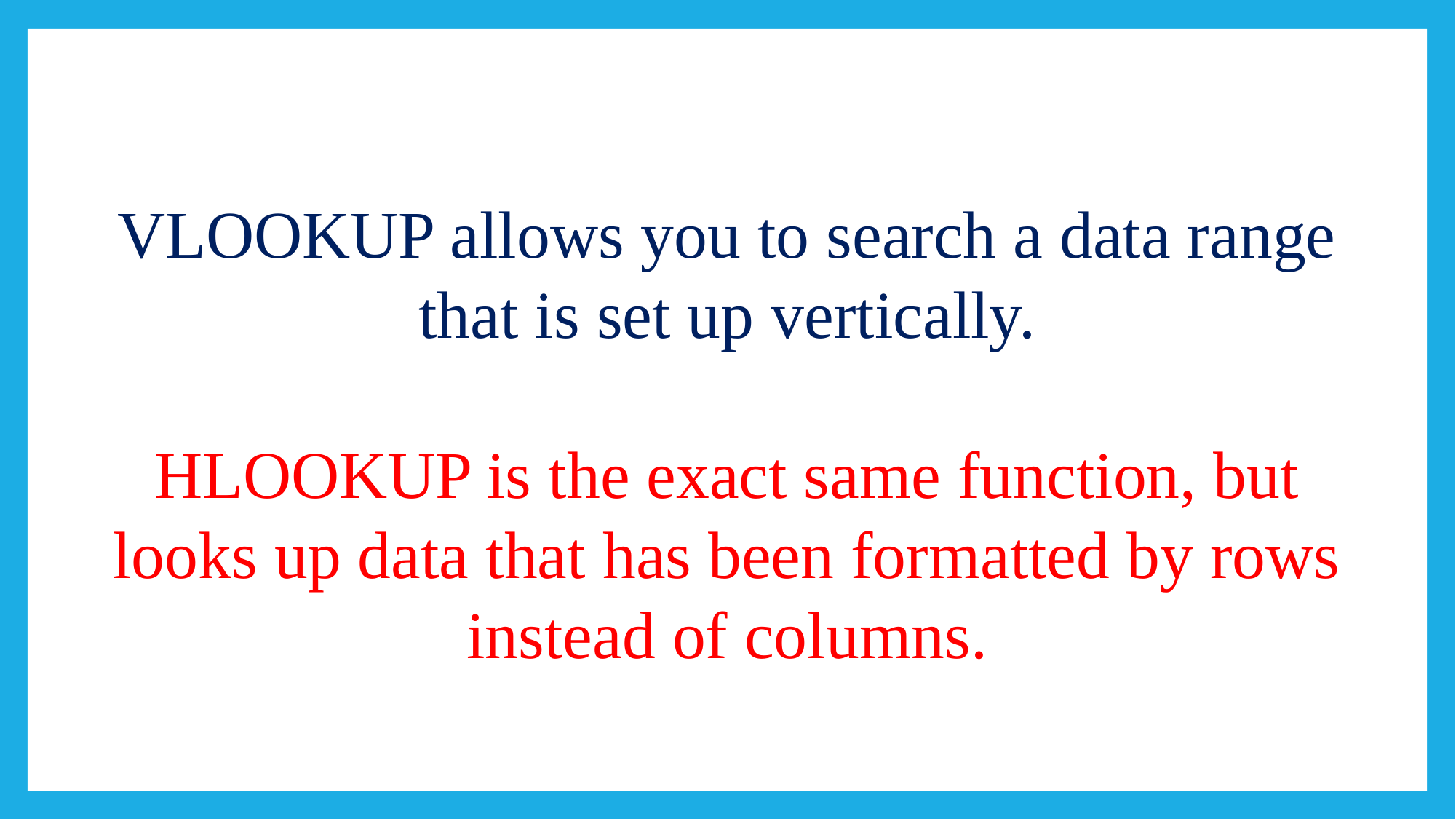

#

VLOOKUP allows you to search a data range that is set up vertically.

HLOOKUP is the exact same function, but looks up data that has been formatted by rows instead of columns.